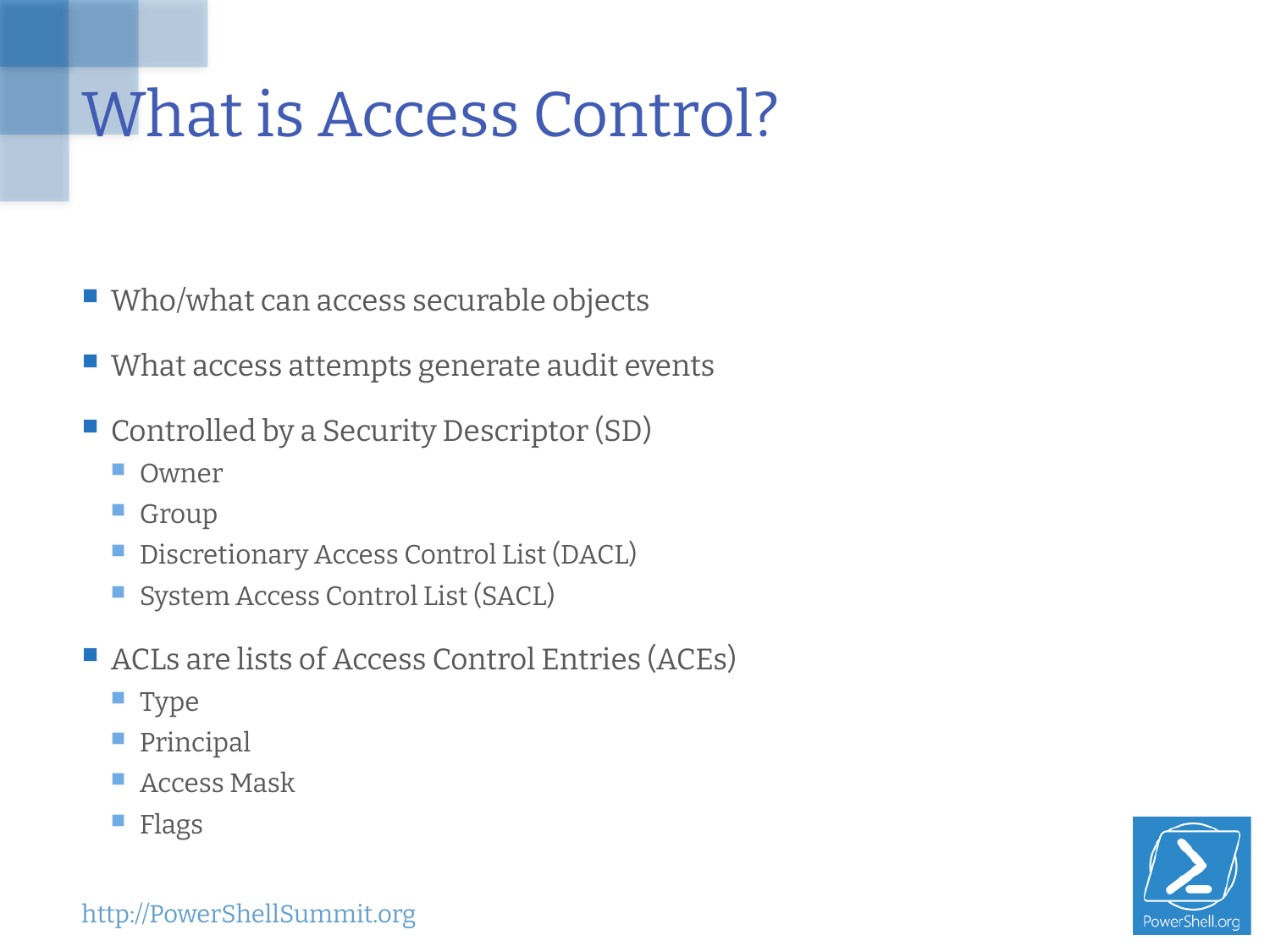

# What is Access Control?
Who/what can access securable objects
What access attempts generate audit events
Controlled by a Security Descriptor (SD)
Owner
Group
Discretionary Access Control List (DACL)
System Access Control List (SACL)
ACLs are lists of Access Control Entries (ACEs)
Type
Principal
Access Mask
Flags